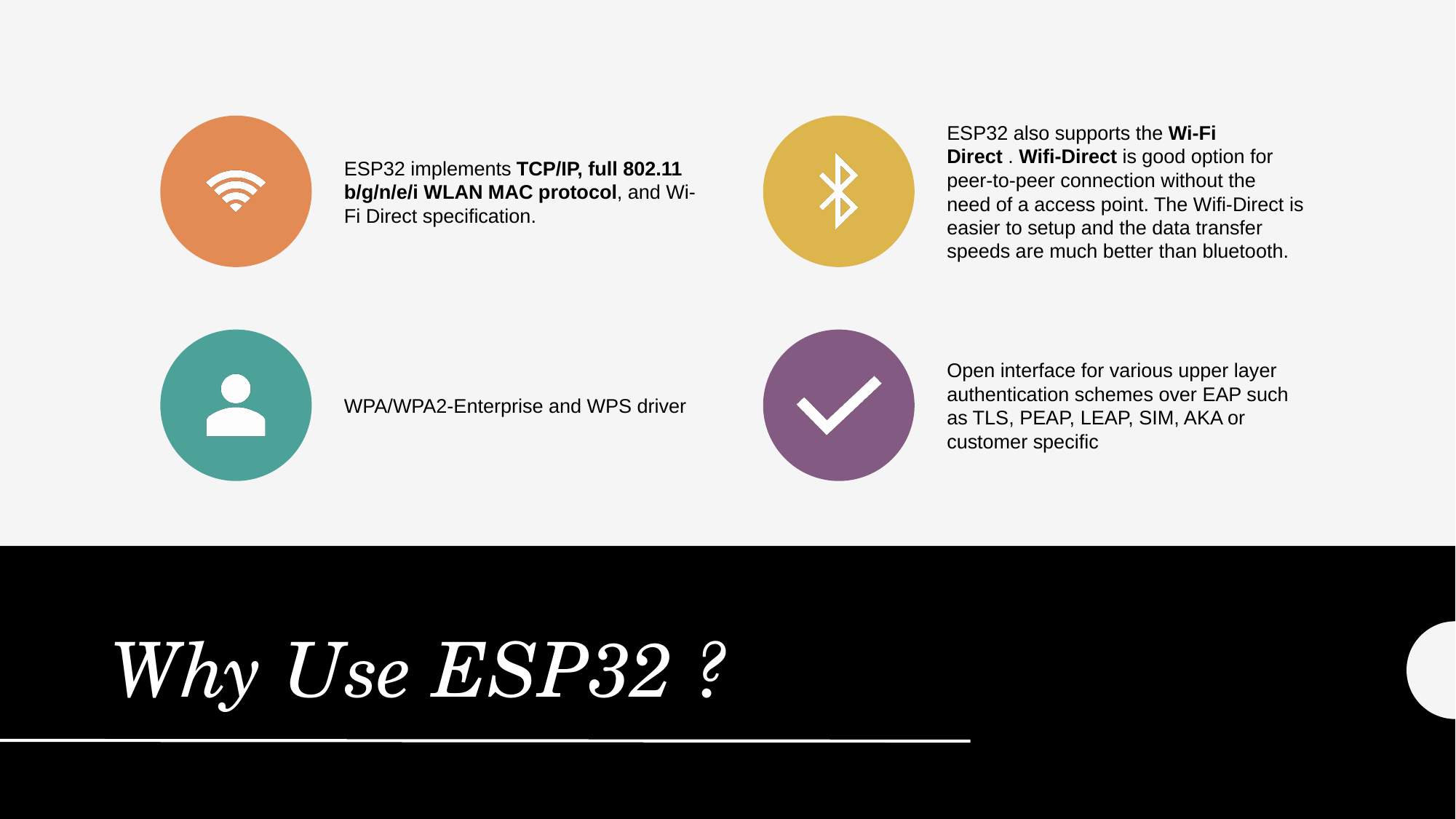

ESP32 implements TCP/IP, full 802.11 b/g/n/e/i WLAN MAC protocol, and Wi-Fi Direct specification.
ESP32 also supports the Wi-Fi Direct . Wifi-Direct is good option for peer-to-peer connection without the need of a access point. The Wifi-Direct is easier to setup and the data transfer speeds are much better than bluetooth.
WPA/WPA2-Enterprise and WPS driver
Open interface for various upper layer authentication schemes over EAP such as TLS, PEAP, LEAP, SIM, AKA or customer specific

# Why Use ESP32 ?